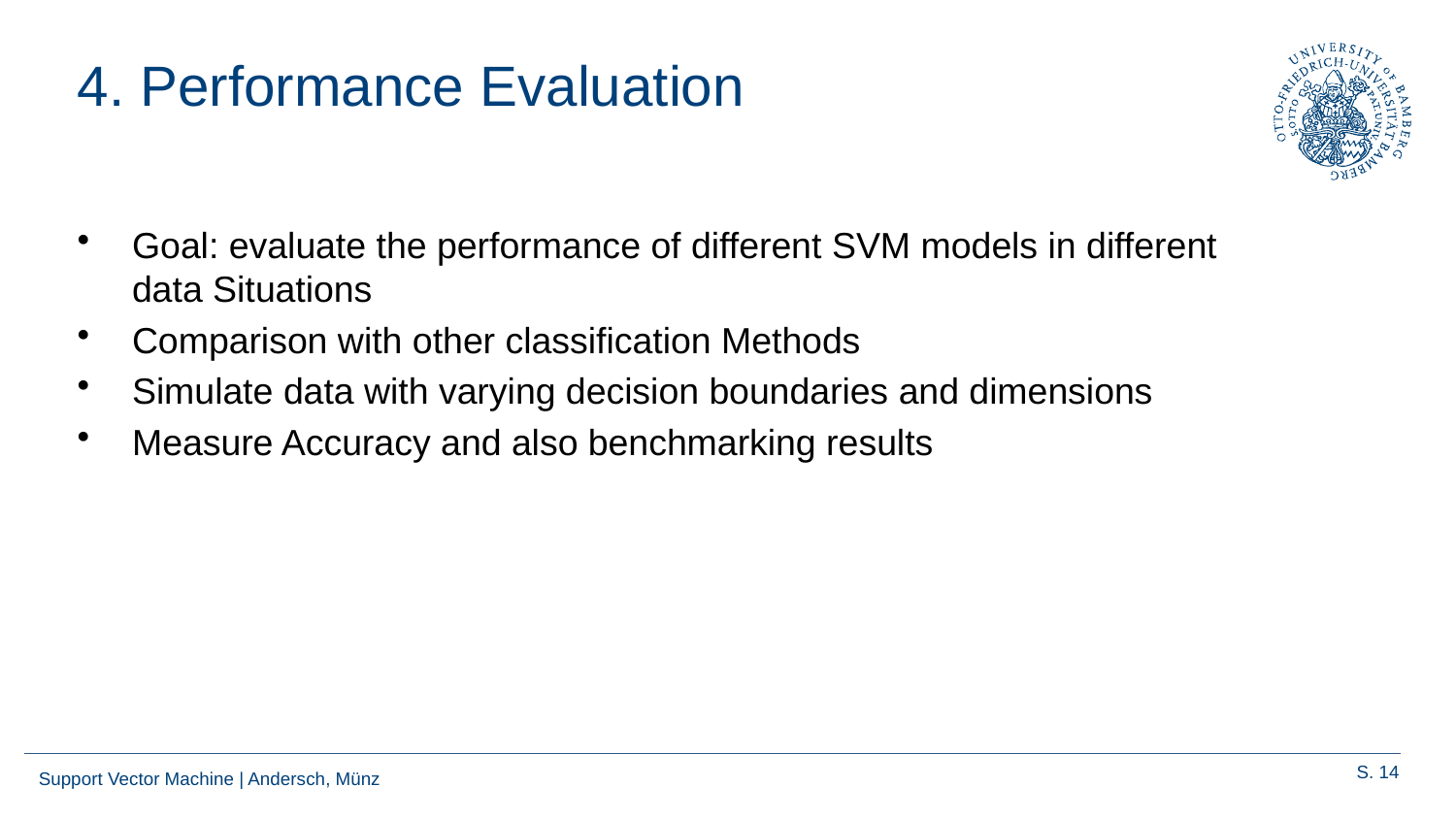

# 4. Performance Evaluation
Goal: evaluate the performance of different SVM models in different data Situations
Comparison with other classification Methods
Simulate data with varying decision boundaries and dimensions
Measure Accuracy and also benchmarking results